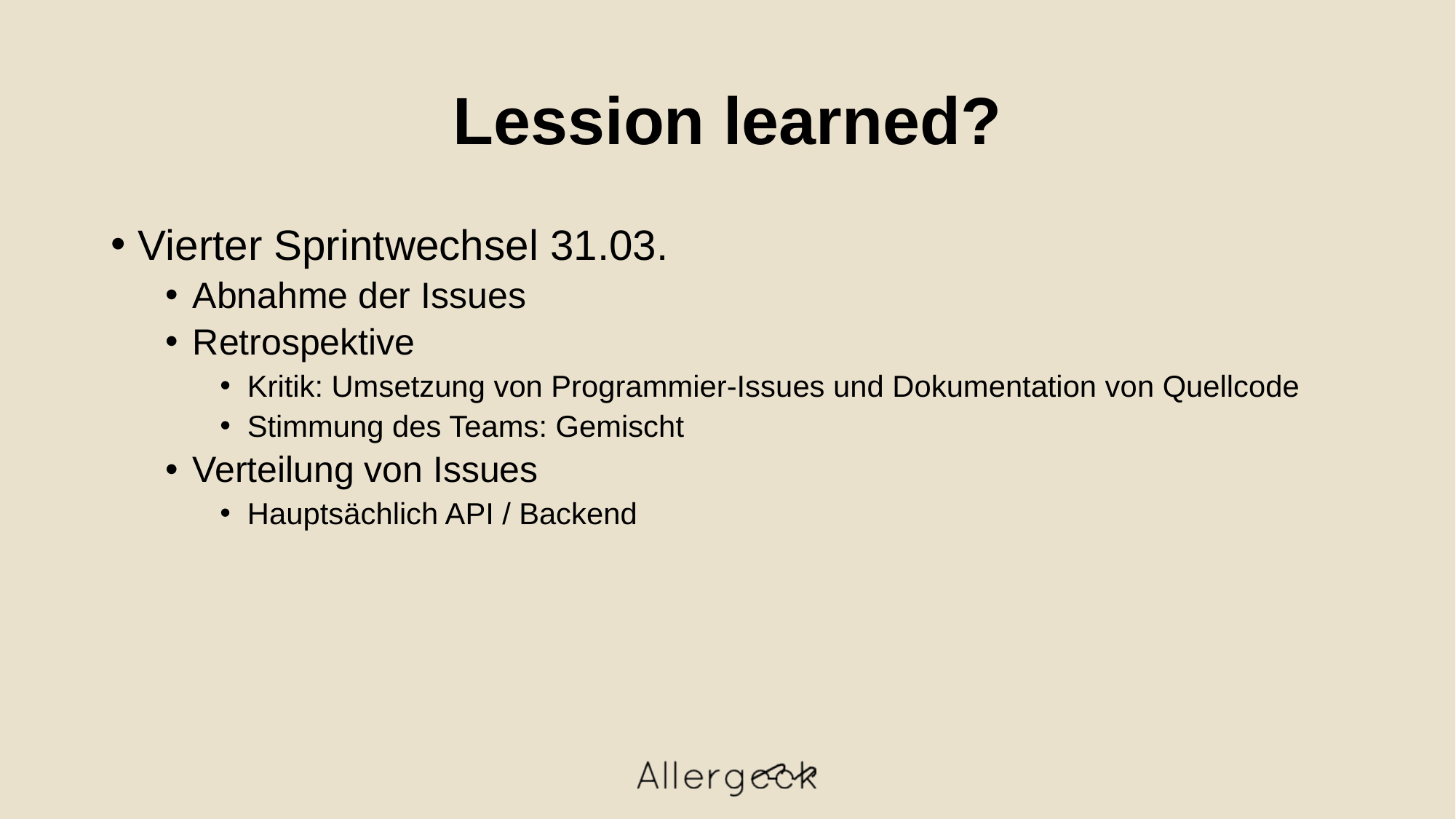

# Lession learned?
Vierter Sprintwechsel 31.03.
Abnahme der Issues
Retrospektive
Kritik: Umsetzung von Programmier-Issues und Dokumentation von Quellcode
Stimmung des Teams: Gemischt
Verteilung von Issues
Hauptsächlich API / Backend